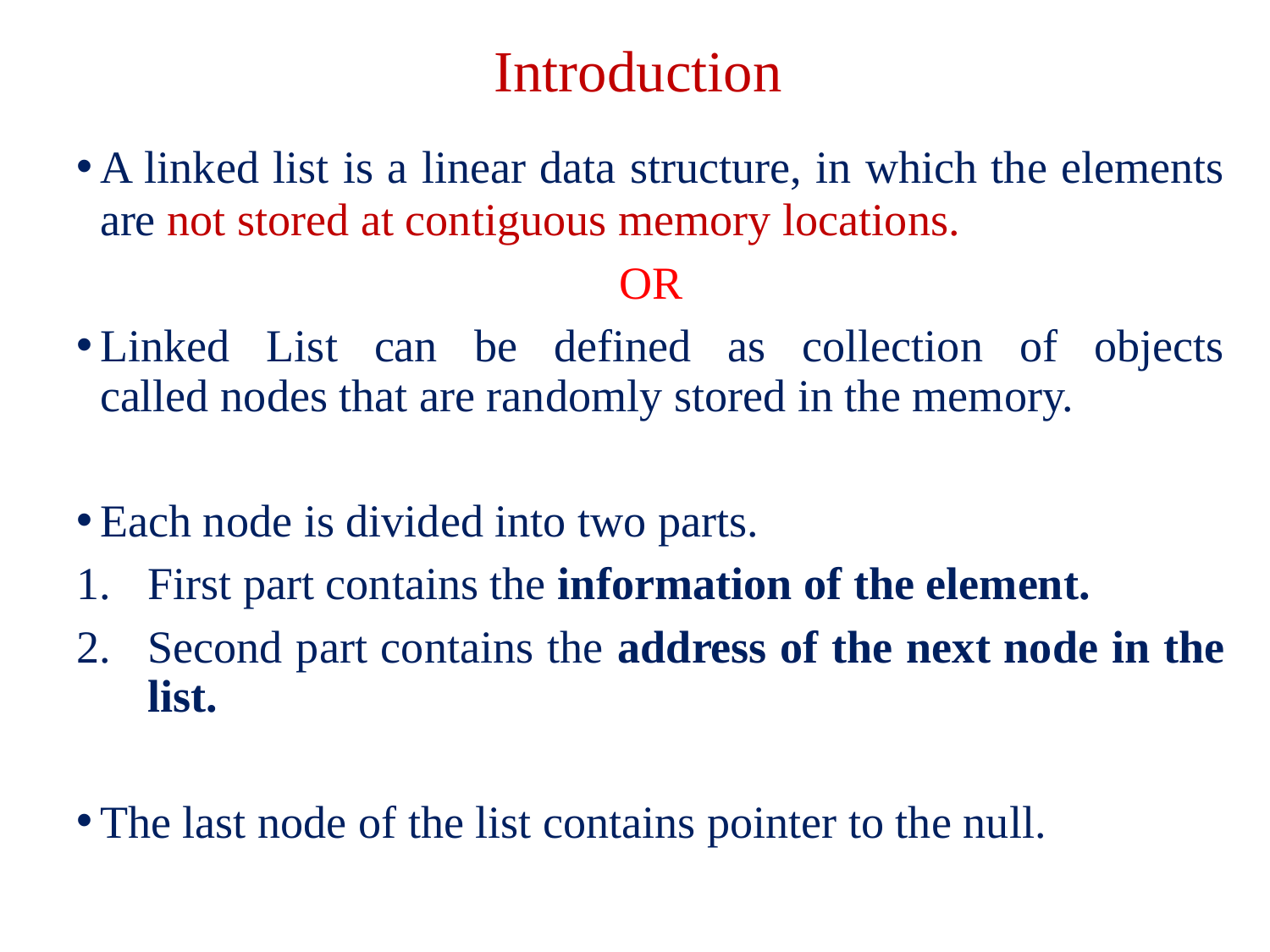

# Introduction
A linked list is a linear data structure, in which the elements are not stored at contiguous memory locations.
OR
Linked List can be defined as collection of objects called nodes that are randomly stored in the memory.

Each node is divided into two parts.
First part contains the information of the element.
Second part contains the address of the next node in the list.

The last node of the list contains pointer to the null.